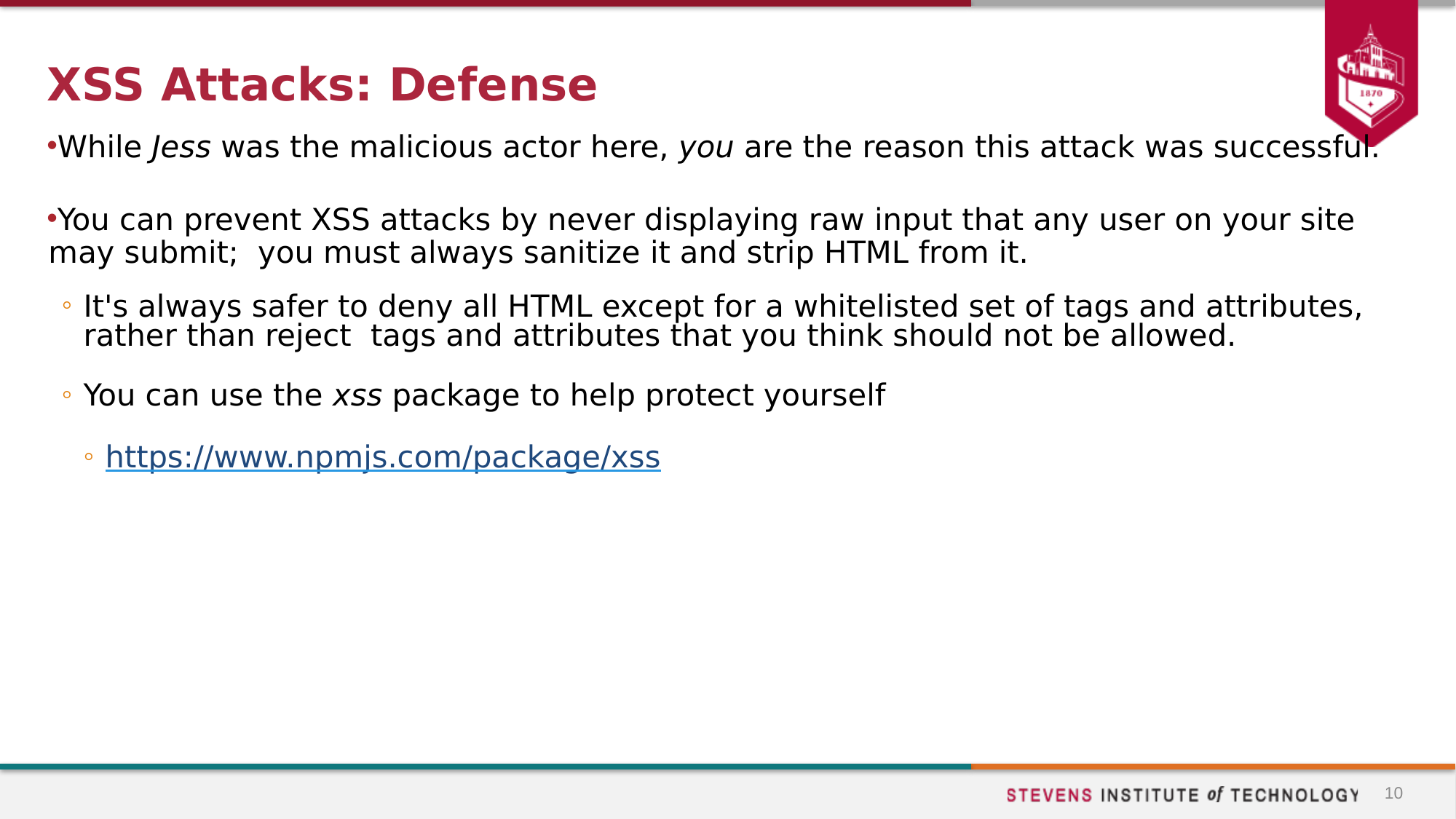

# XSS Attacks: Defense
While Jess was the malicious actor here, you are the reason this attack was successful.
You can prevent XSS attacks by never displaying raw input that any user on your site may submit;  you must always sanitize it and strip HTML from it.
It's always safer to deny all HTML except for a whitelisted set of tags and attributes, rather than reject  tags and attributes that you think should not be allowed.
You can use the xss package to help protect yourself
https://www.npmjs.com/package/xss

10